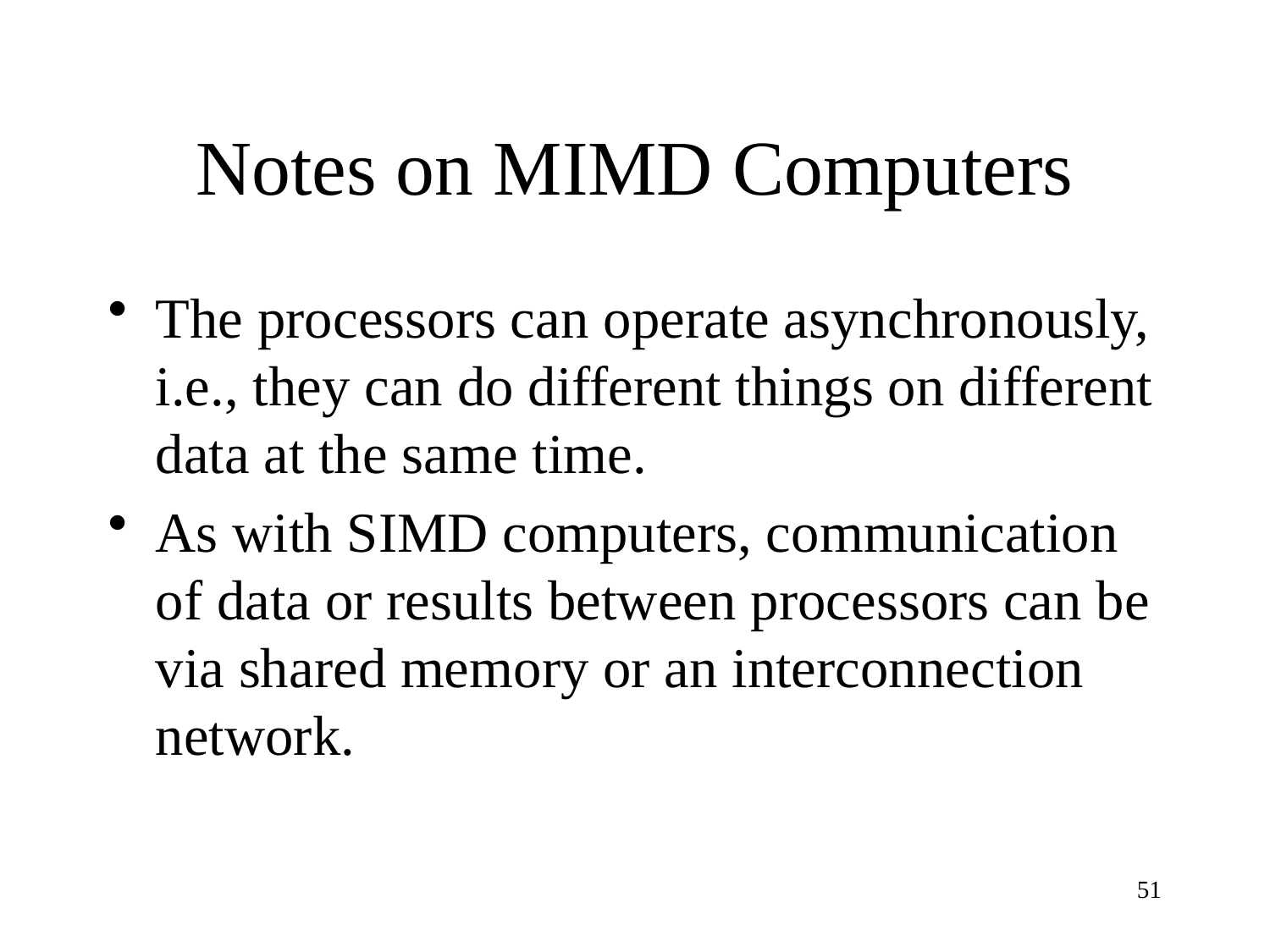

# Notes on MIMD Computers
The processors can operate asynchronously, i.e., they can do different things on different data at the same time.
As with SIMD computers, communication of data or results between processors can be via shared memory or an interconnection network.
51